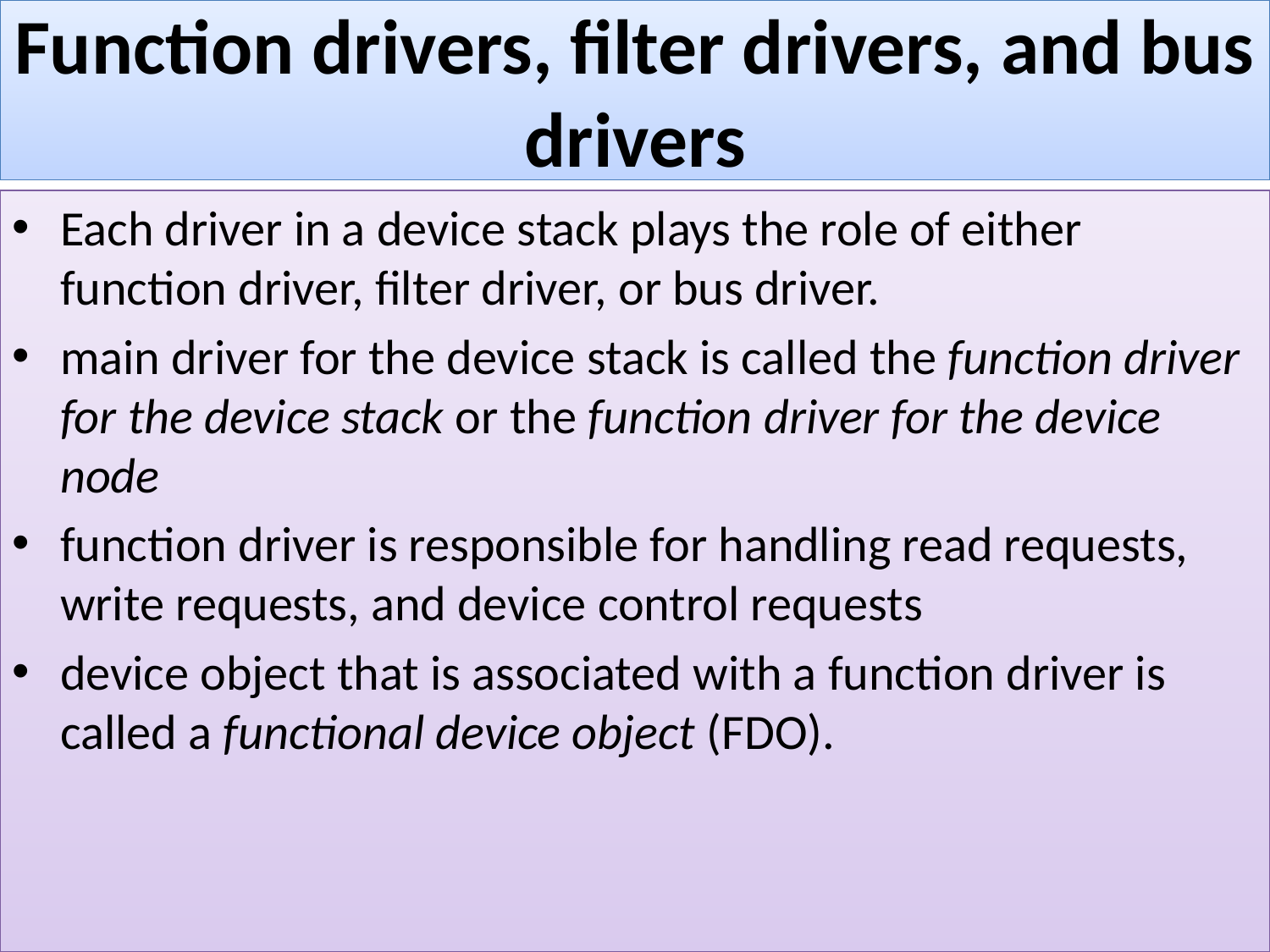

Function drivers, filter drivers, and bus drivers
Each driver in a device stack plays the role of either function driver, filter driver, or bus driver.
main driver for the device stack is called the function driver for the device stack or the function driver for the device node
function driver is responsible for handling read requests, write requests, and device control requests
device object that is associated with a function driver is called a functional device object (FDO).